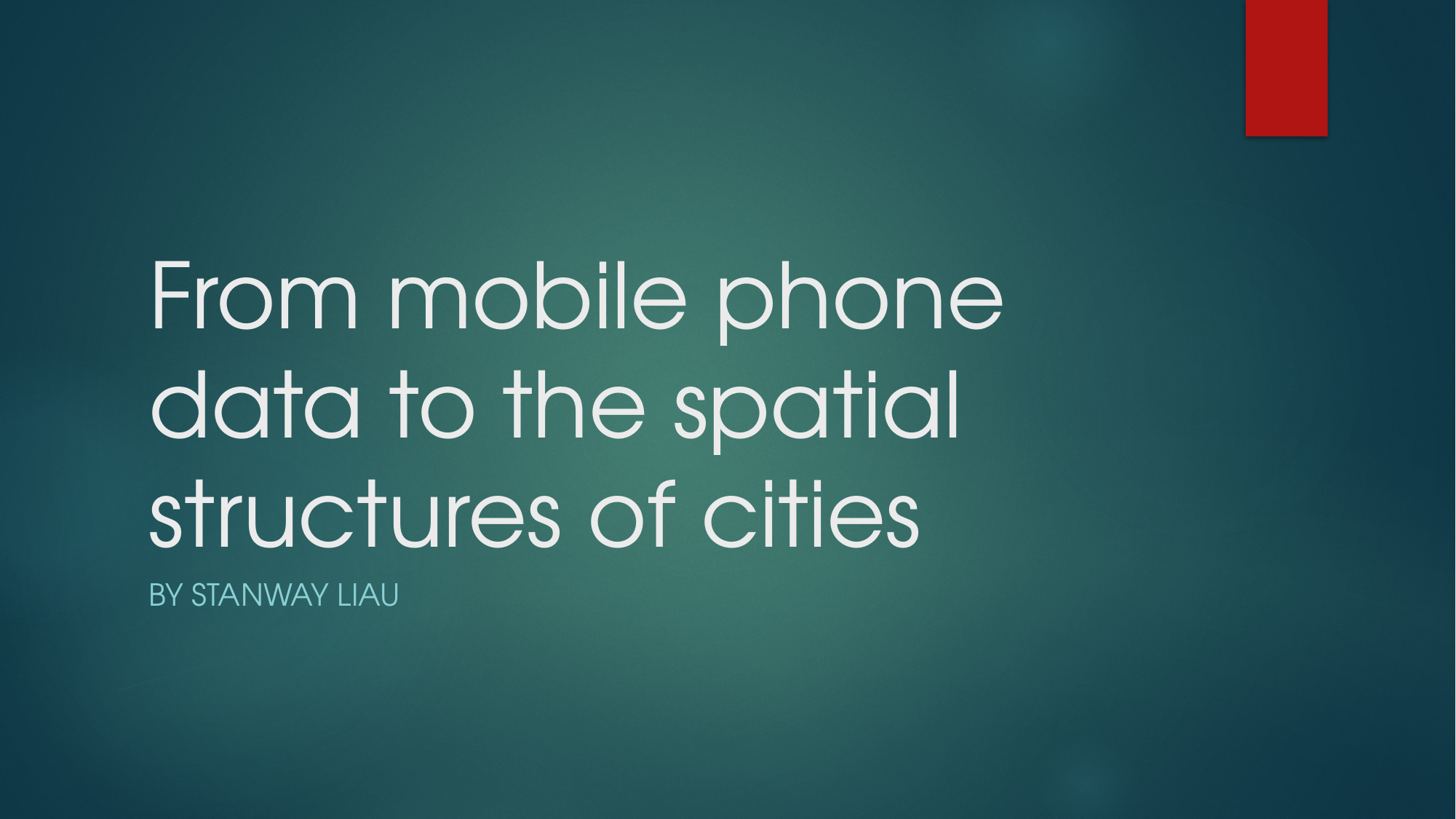

# From mobile phone data to the spatial structures of cities
By Stanway liau